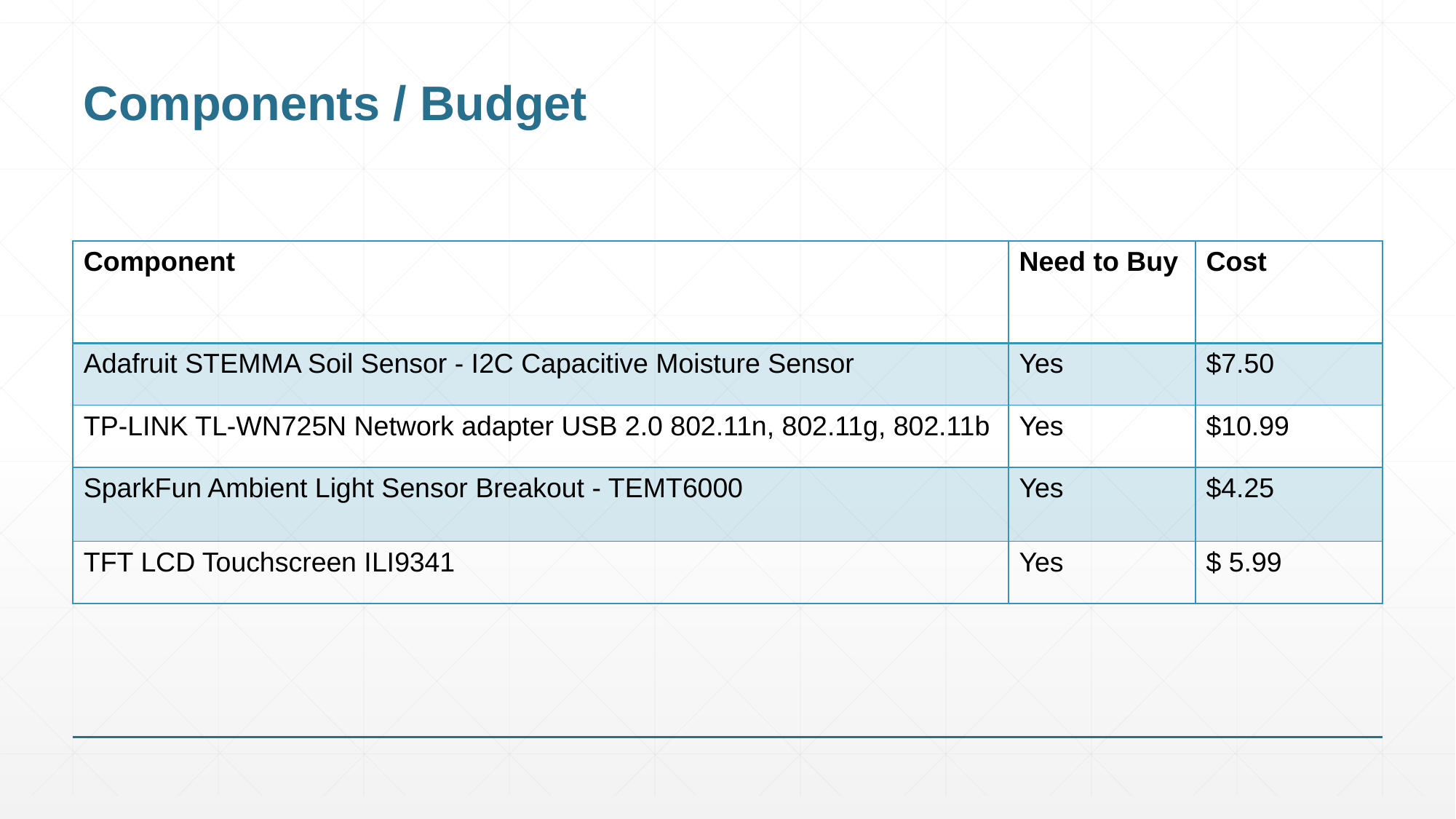

# Components / Budget
| Component | Need to Buy | Cost |
| --- | --- | --- |
| Adafruit STEMMA Soil Sensor - I2C Capacitive Moisture Sensor | Yes | $7.50 |
| TP-LINK TL-WN725N Network adapter USB 2.0 802.11n, 802.11g, 802.11b | Yes | $10.99 |
| SparkFun Ambient Light Sensor Breakout - TEMT6000 | Yes | $4.25 |
| TFT LCD Touchscreen ILI9341 | Yes | $ 5.99 |